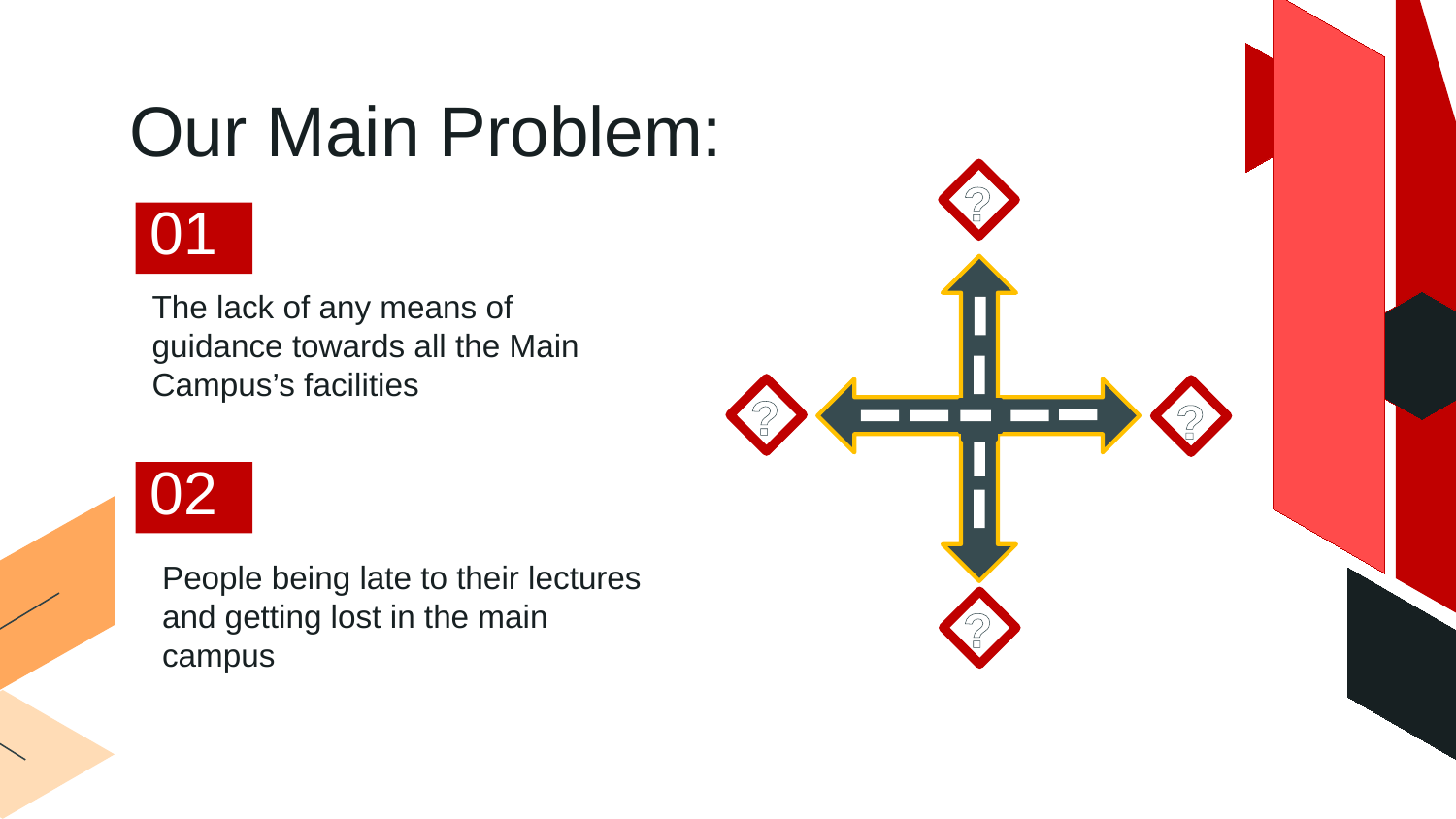

Our Main Problem:
?

?
?

?

# 01
The lack of any means of guidance towards all the Main Campus’s facilities
02
People being late to their lectures and getting lost in the main campus